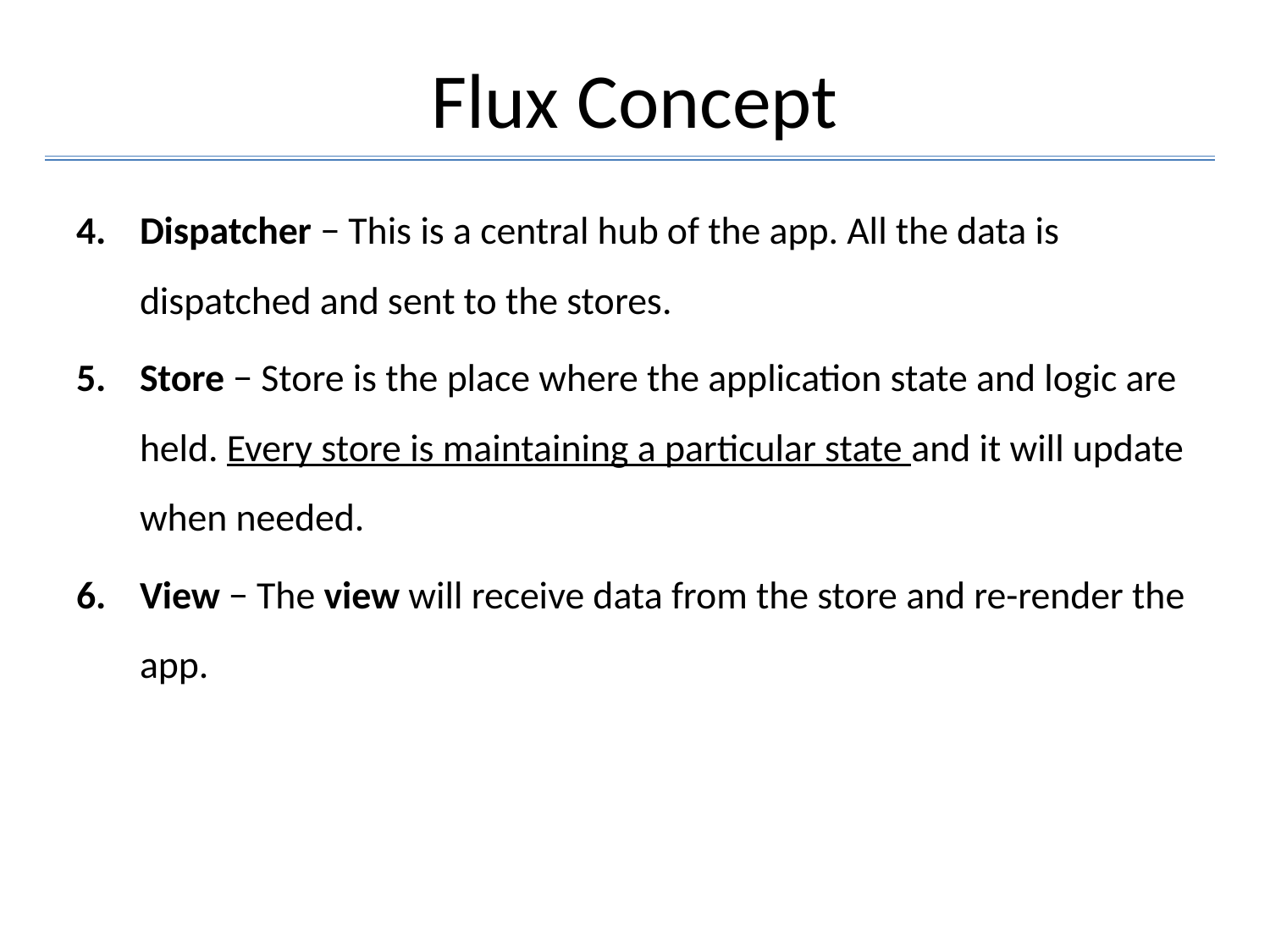

# Flux Concept
Dispatcher − This is a central hub of the app. All the data is dispatched and sent to the stores.
Store − Store is the place where the application state and logic are held. Every store is maintaining a particular state and it will update when needed.
View − The view will receive data from the store and re-render the app.